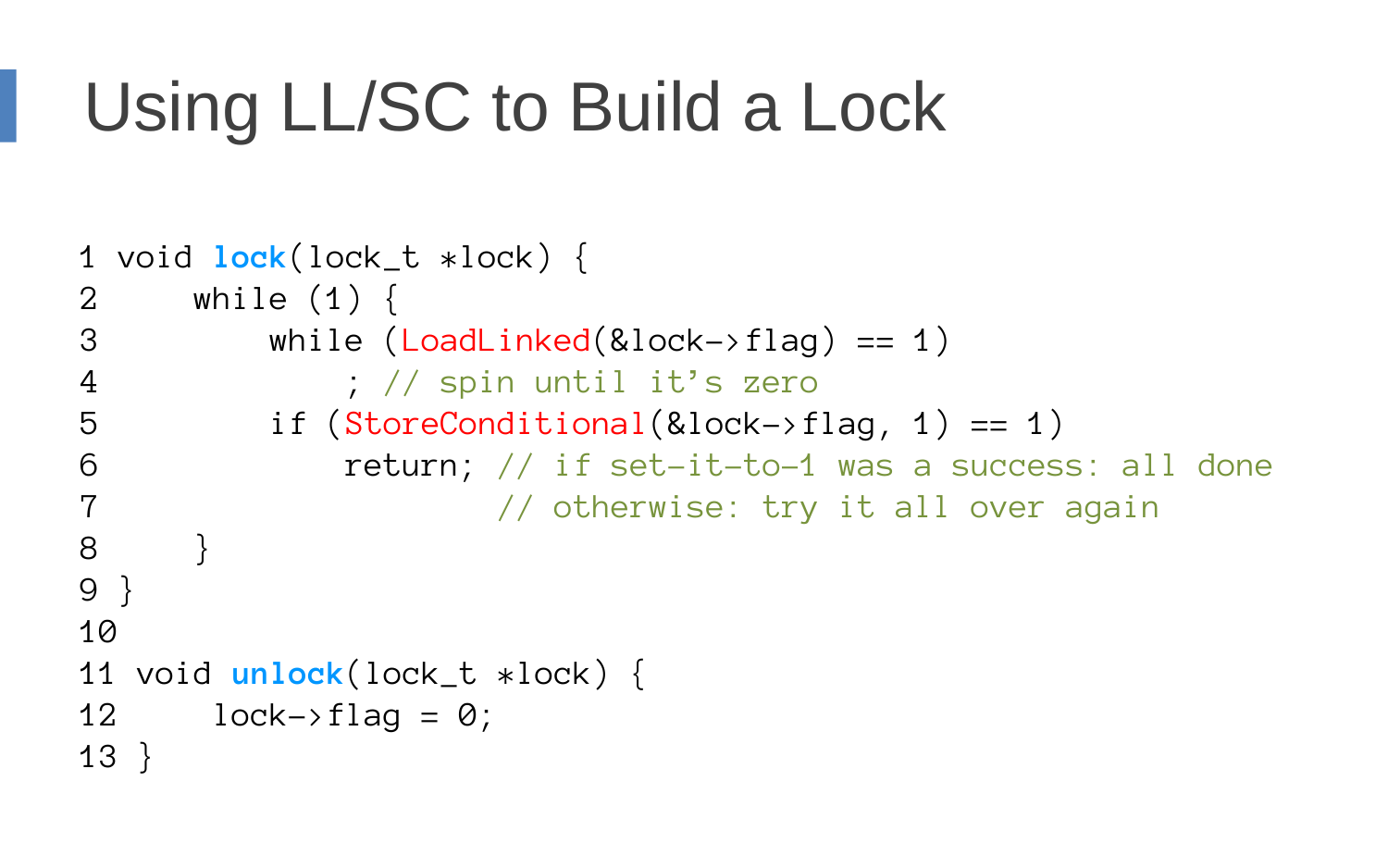

# Using LL/SC to Build a Lock
1 void lock(lock_t *lock) {
2     while (1) {
3         while (LoadLinked(&lock->flag) == 1)
4             ; // spin until it’s zero
5         if (StoreConditional(&lock->flag, 1) == 1)
6             return; // if set-it-to-1 was a success: all done
7                     // otherwise: try it all over again
8     }
9 }
10
11 void unlock(lock_t *lock) {
12     lock->flag = 0;
13 }